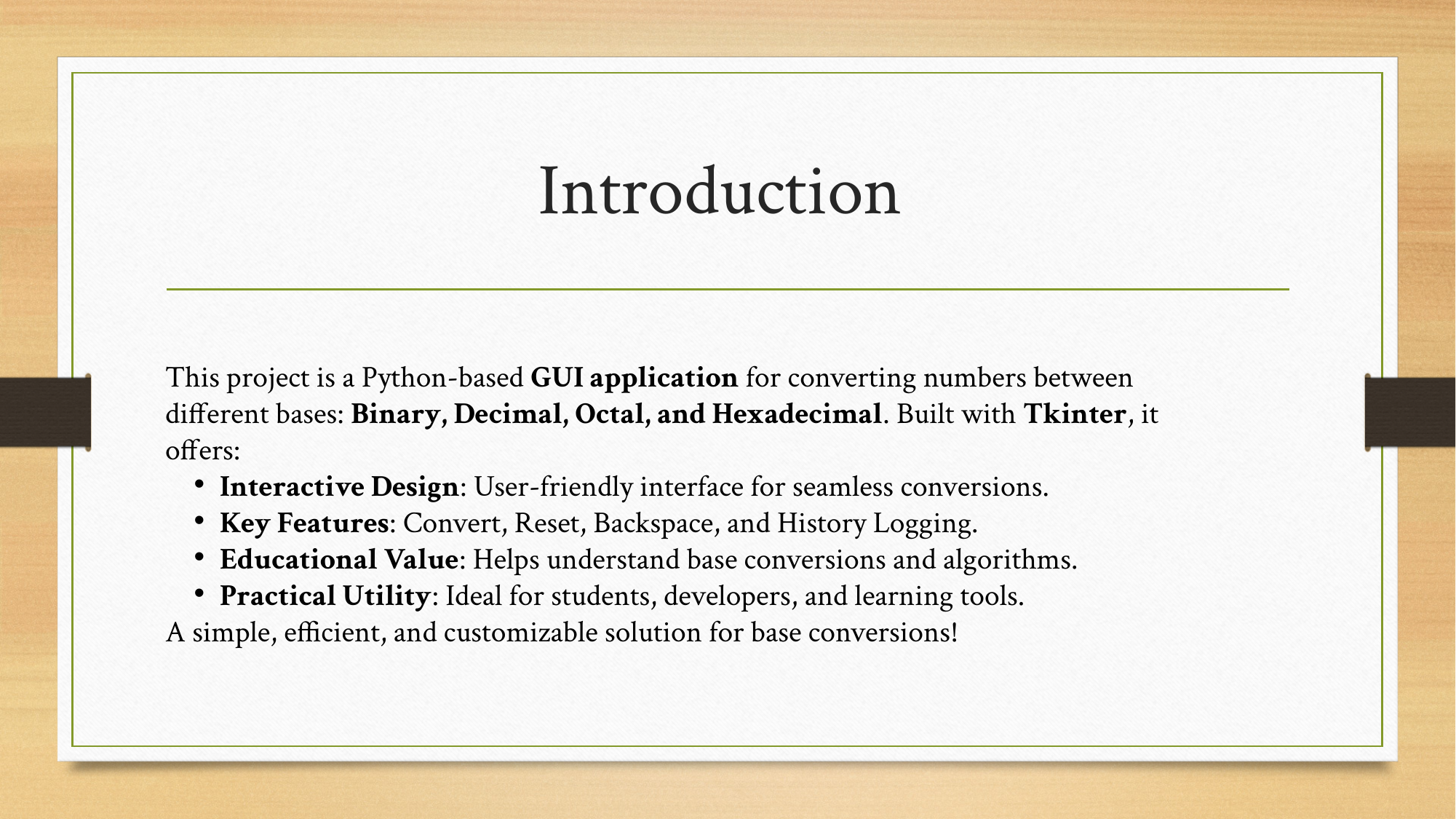

# Introduction

This project is a Python-based GUI application for converting numbers between different bases: Binary, Decimal, Octal, and Hexadecimal. Built with Tkinter, it offers:
Interactive Design: User-friendly interface for seamless conversions.
Key Features: Convert, Reset, Backspace, and History Logging.
Educational Value: Helps understand base conversions and algorithms.
Practical Utility: Ideal for students, developers, and learning tools.
A simple, efficient, and customizable solution for base conversions!